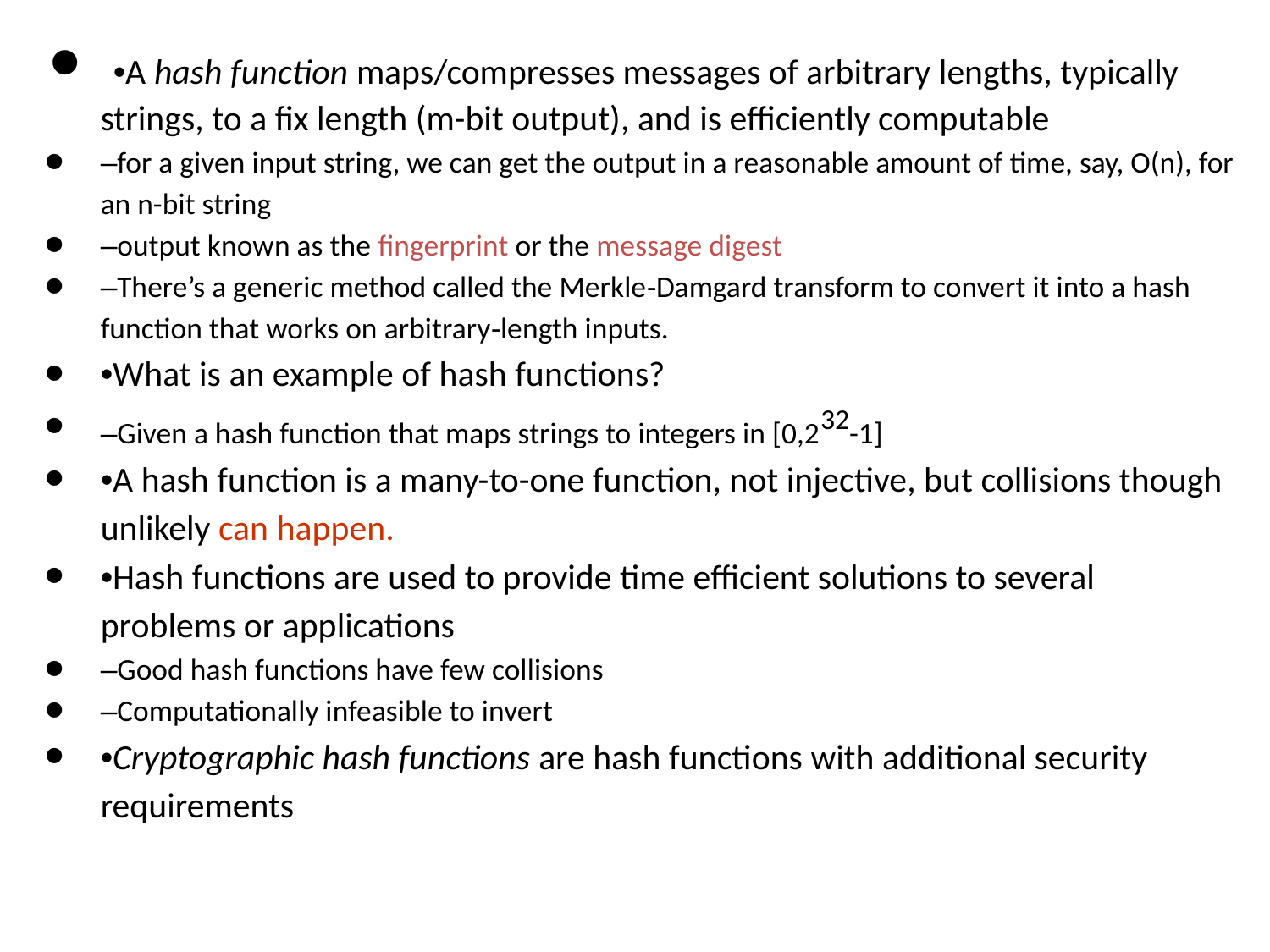

•A hash function maps/compresses messages of arbitrary lengths, typically strings, to a fix length (m-bit output), and is efficiently computable
–for a given input string, we can get the output in a reasonable amount of time, say, O(n), for an n-bit string
–output known as the fingerprint or the message digest
–There’s a generic method called the Merkle‐Damgard transform to convert it into a hash function that works on arbitrary‐length inputs.
•What is an example of hash functions?
–Given a hash function that maps strings to integers in [0,232-1]
•A hash function is a many-to-one function, not injective, but collisions though unlikely can happen.
•Hash functions are used to provide time efficient solutions to several problems or applications
–Good hash functions have few collisions
–Computationally infeasible to invert
•Cryptographic hash functions are hash functions with additional security requirements